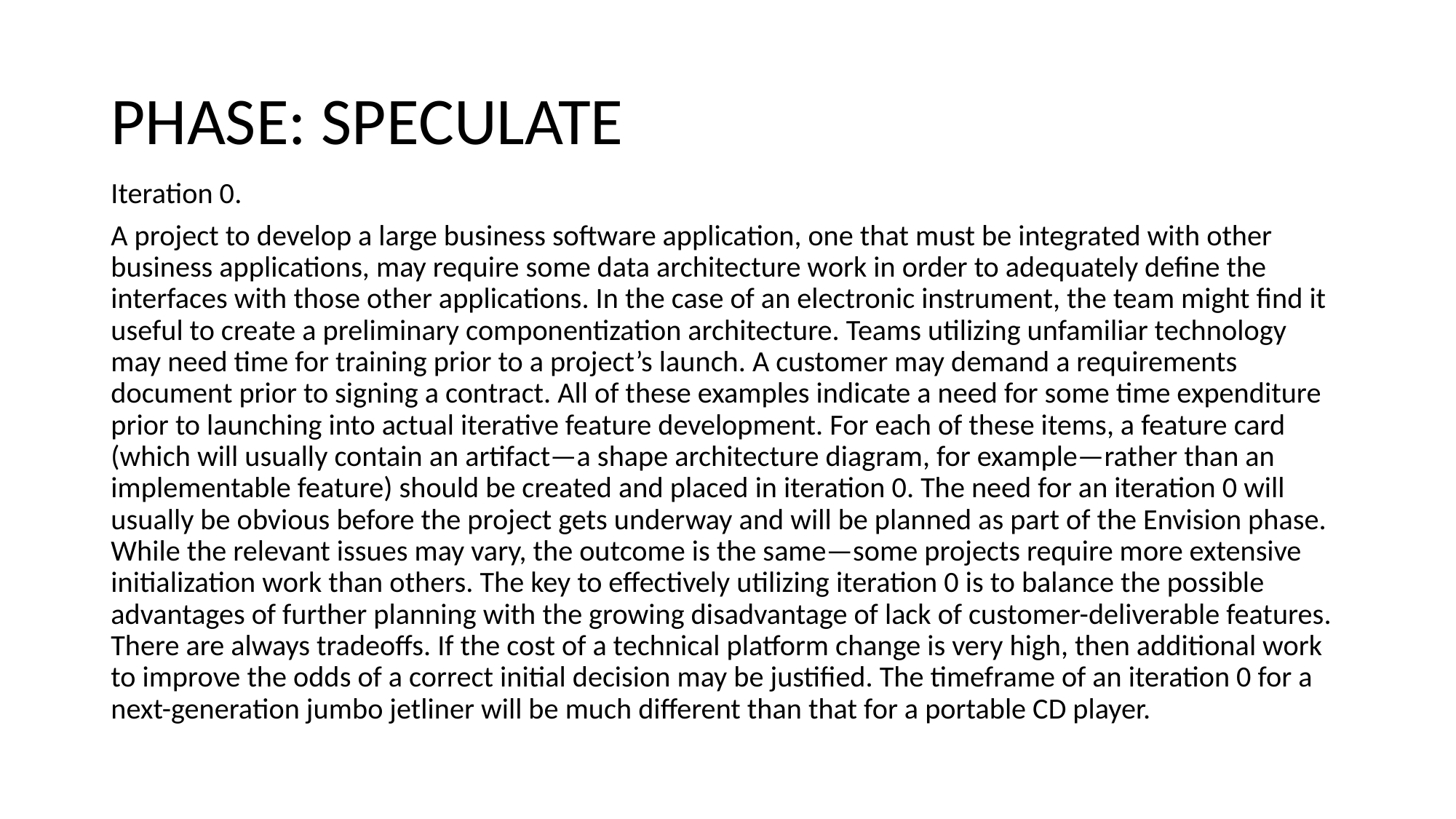

# PHASE: SPECULATE
Iteration 0.
A project to develop a large business software application, one that must be integrated with other business applications, may require some data architecture work in order to adequately define the interfaces with those other applications. In the case of an electronic instrument, the team might find it useful to create a preliminary componentization architecture. Teams utilizing unfamiliar technology may need time for training prior to a project’s launch. A customer may demand a requirements document prior to signing a contract. All of these examples indicate a need for some time expenditure prior to launching into actual iterative feature development. For each of these items, a feature card (which will usually contain an artifact—a shape architecture diagram, for example—rather than an implementable feature) should be created and placed in iteration 0. The need for an iteration 0 will usually be obvious before the project gets underway and will be planned as part of the Envision phase. While the relevant issues may vary, the outcome is the same—some projects require more extensive initialization work than others. The key to effectively utilizing iteration 0 is to balance the possible advantages of further planning with the growing disadvantage of lack of customer-deliverable features. There are always tradeoffs. If the cost of a technical platform change is very high, then additional work to improve the odds of a correct initial decision may be justified. The timeframe of an iteration 0 for a next-generation jumbo jetliner will be much different than that for a portable CD player.